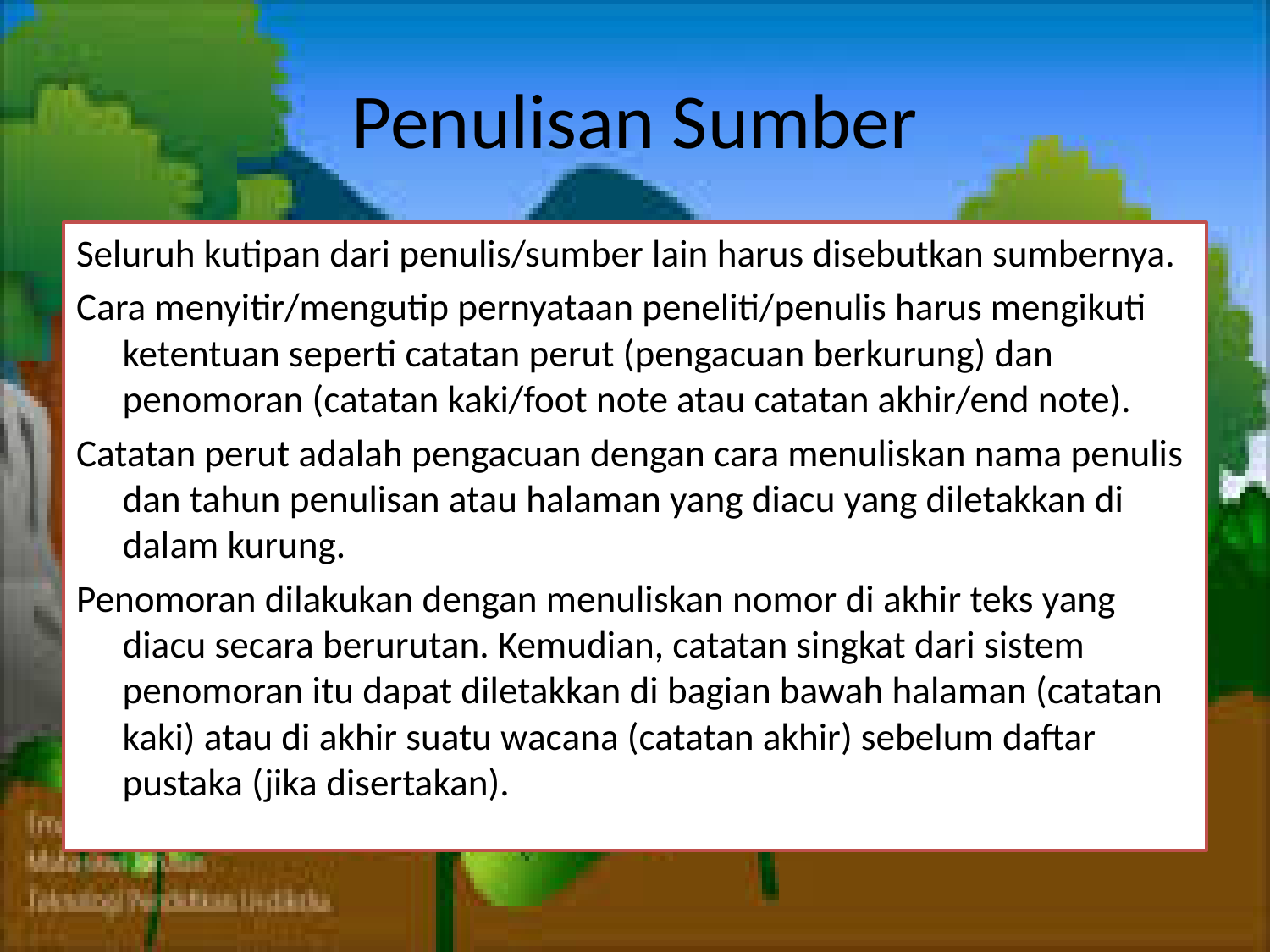

# Penulisan Sumber
Seluruh kutipan dari penulis/sumber lain harus disebutkan sumbernya.
Cara menyitir/mengutip pernyataan peneliti/penulis harus mengikuti ketentuan seperti catatan perut (pengacuan berkurung) dan penomoran (catatan kaki/foot note atau catatan akhir/end note).
Catatan perut adalah pengacuan dengan cara menuliskan nama penulis dan tahun penulisan atau halaman yang diacu yang diletakkan di dalam kurung.
Penomoran dilakukan dengan menuliskan nomor di akhir teks yang diacu secara berurutan. Kemudian, catatan singkat dari sistem penomoran itu dapat diletakkan di bagian bawah halaman (catatan kaki) atau di akhir suatu wacana (catatan akhir) sebelum daftar pustaka (jika disertakan).